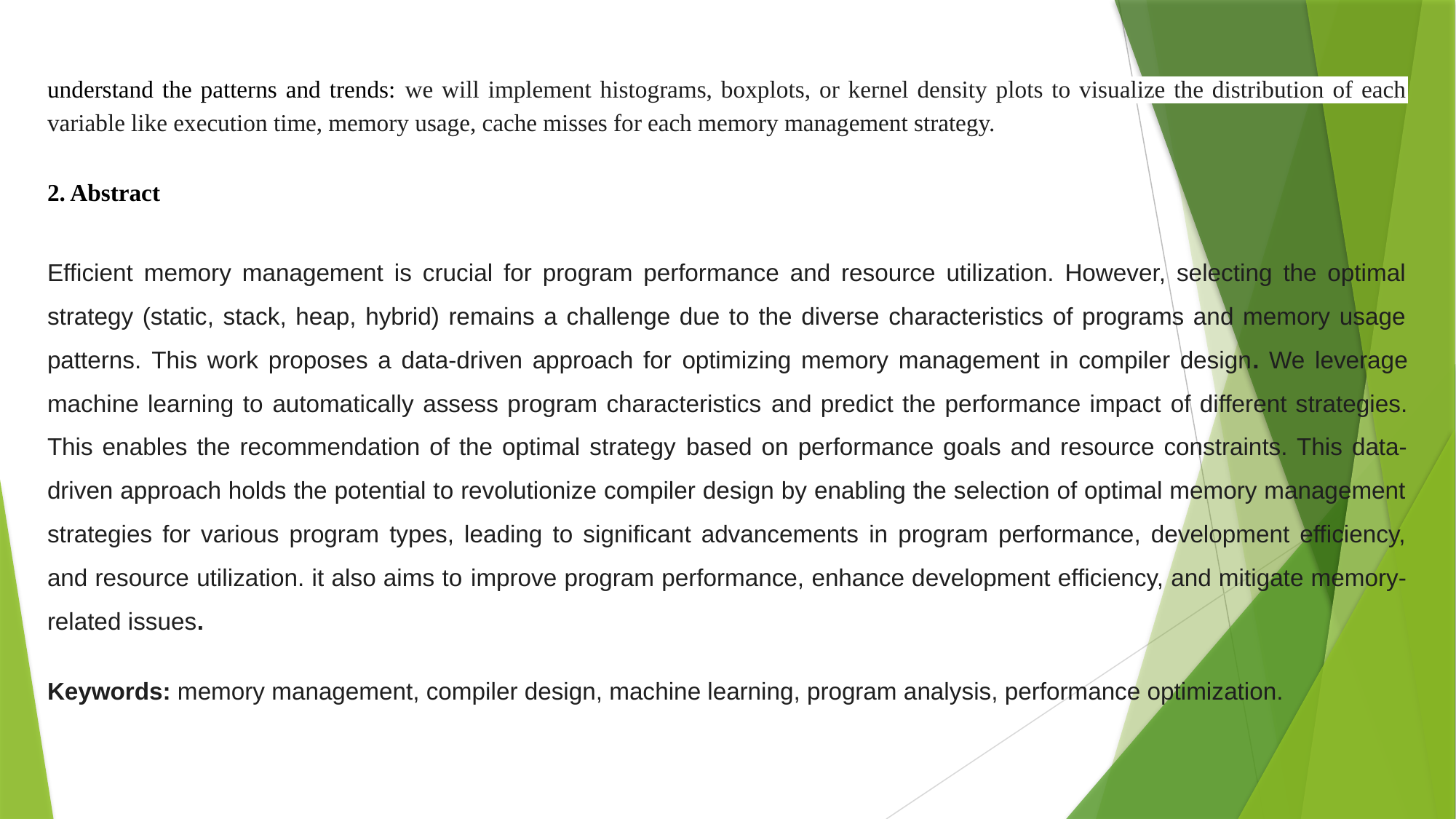

understand the patterns and trends: we will implement histograms, boxplots, or kernel density plots to visualize the distribution of each variable like execution time, memory usage, cache misses for each memory management strategy.
2. Abstract
Efficient memory management is crucial for program performance and resource utilization. However, selecting the optimal strategy (static, stack, heap, hybrid) remains a challenge due to the diverse characteristics of programs and memory usage patterns. This work proposes a data-driven approach for optimizing memory management in compiler design. We leverage machine learning to automatically assess program characteristics and predict the performance impact of different strategies. This enables the recommendation of the optimal strategy based on performance goals and resource constraints. This data-driven approach holds the potential to revolutionize compiler design by enabling the selection of optimal memory management strategies for various program types, leading to significant advancements in program performance, development efficiency, and resource utilization. it also aims to improve program performance, enhance development efficiency, and mitigate memory-related issues.
Keywords: memory management, compiler design, machine learning, program analysis, performance optimization.